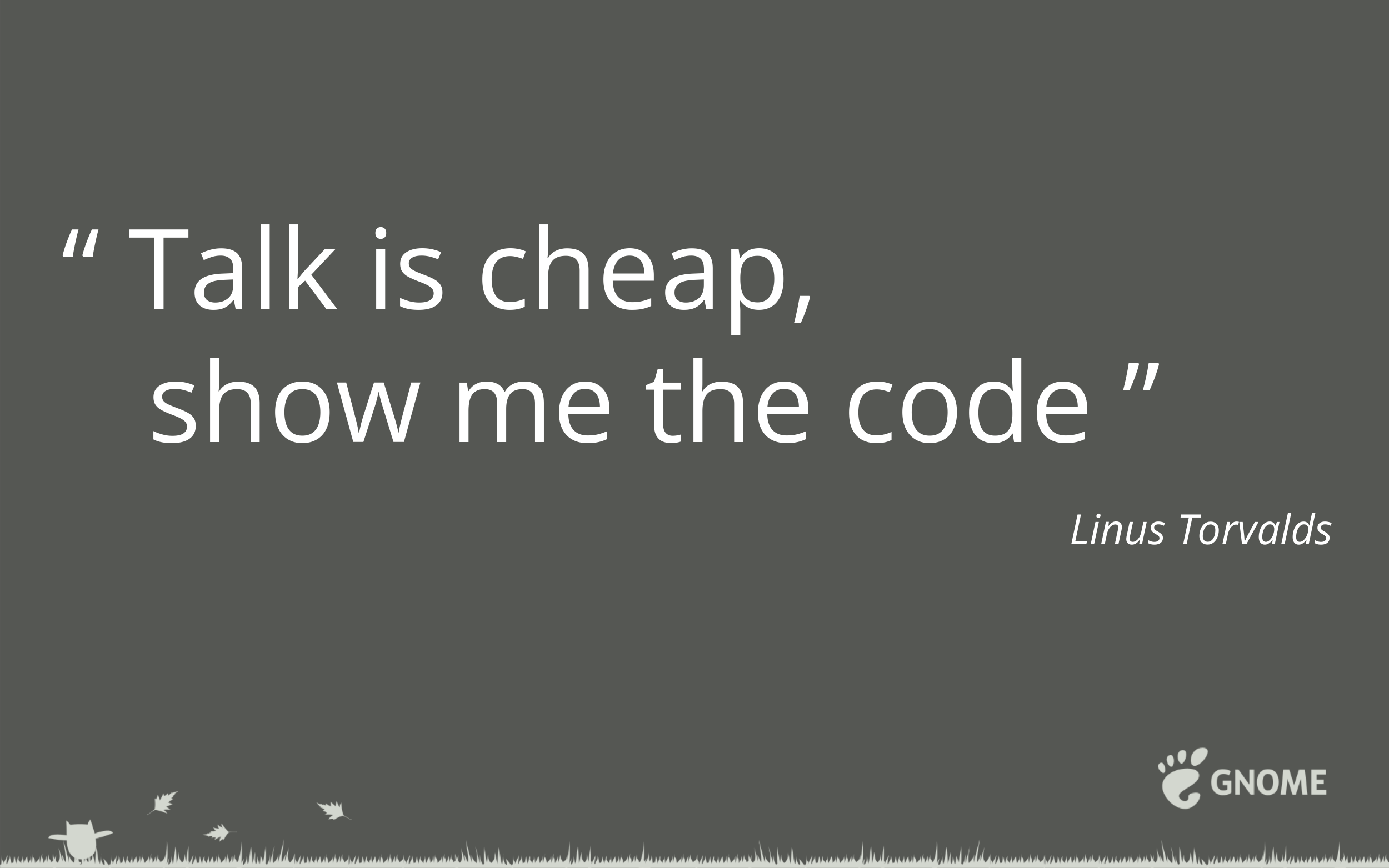

# “ Talk is cheap,
   show me the code ”

Linus Torvalds